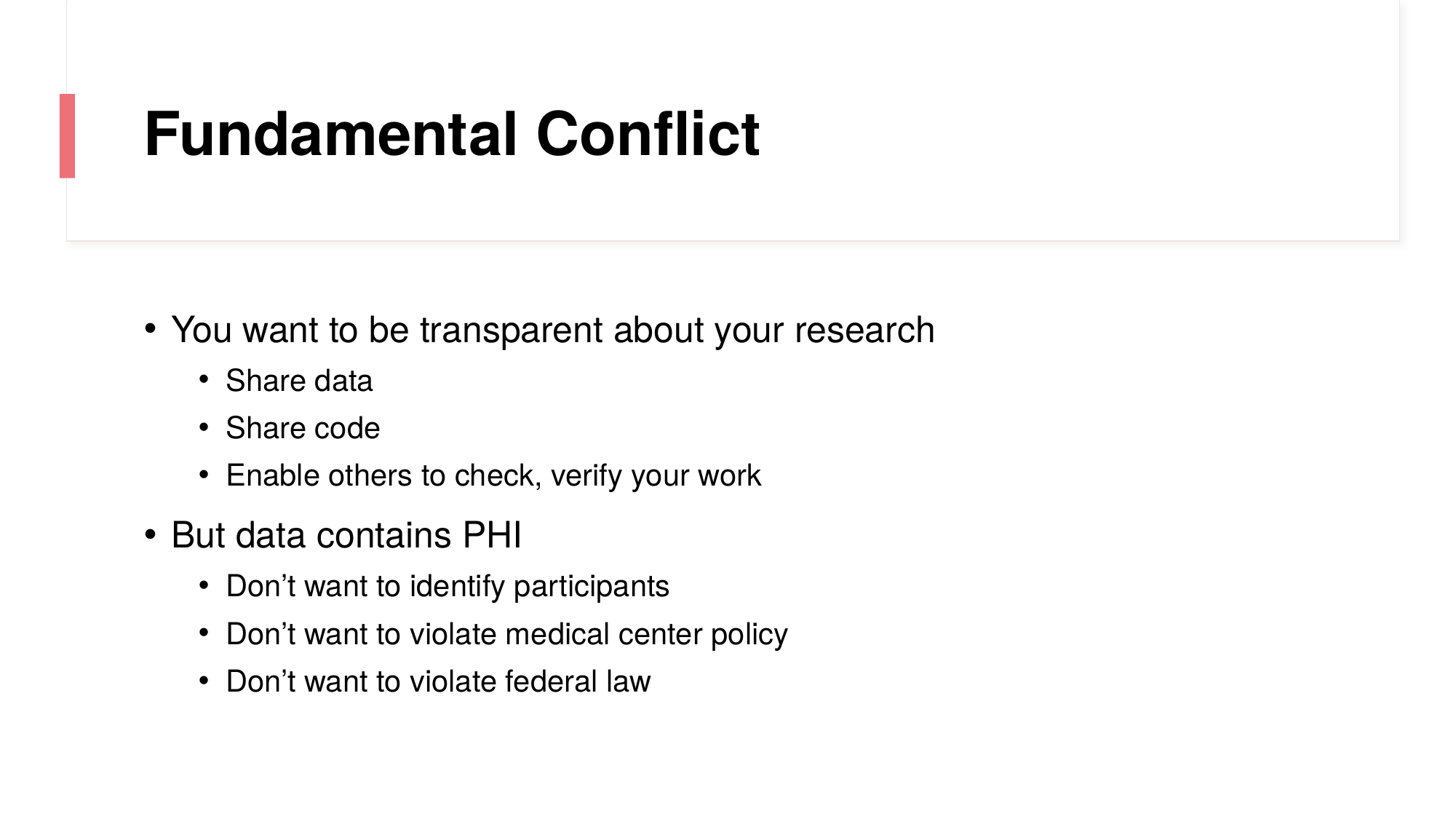

# Fundamental Conflict
You want to be transparent about your research
Share data
Share code
Enable others to check, verify your work
But data contains PHI
Don’t want to identify participants
Don’t want to violate medical center policy
Don’t want to violate federal law